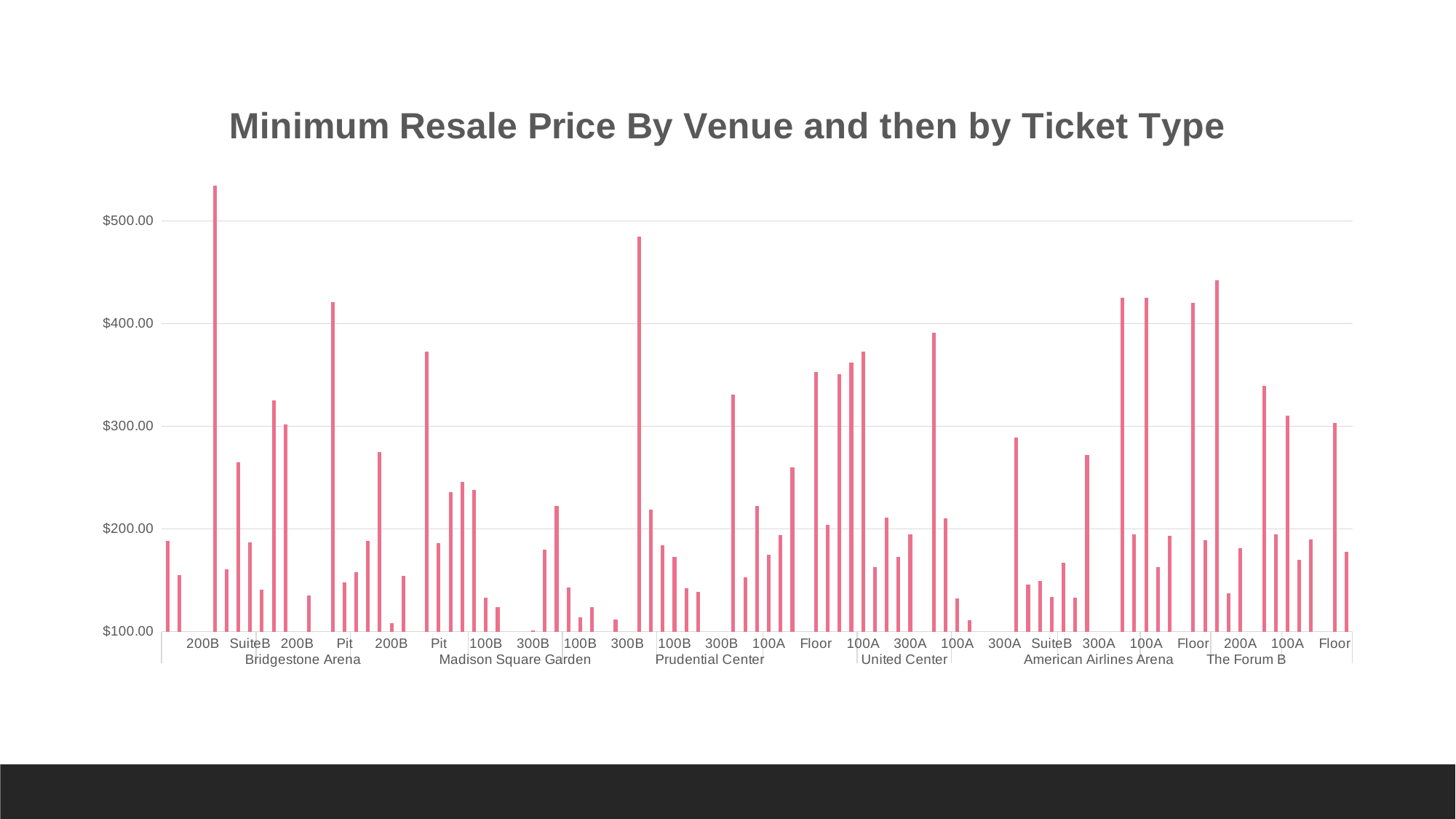

### Chart: Minimum Resale Price By Venue and then by Ticket Type

| Category | Total |
|---|---|
| 100A | 188.0 |
| 100B | 155.0 |
| 200A | 89.0 |
| 200B | 85.0 |
| Floor | 534.0 |
| Pit | 161.0 |
| SuiteA | 265.0 |
| SuiteB | 187.0 |
| 100A | 141.0 |
| 100B | 325.0 |
| 200A | 302.0 |
| 200B | 90.0 |
| 300A | 135.0 |
| 300B | 87.0 |
| Floor | 421.0 |
| Pit | 148.0 |
| 100A | 158.0 |
| 100B | 188.0 |
| 200A | 275.0 |
| 200B | 108.0 |
| 300A | 154.0 |
| 300B | 89.0 |
| Floor | 373.0 |
| Pit | 186.0 |
| SuiteA | 236.0 |
| SuiteB | 246.0 |
| 100A | 238.0 |
| 100B | 133.0 |
| 200A | 124.0 |
| 200B | 95.0 |
| 300A | 69.0 |
| 300B | 101.0 |
| Floor | 180.0 |
| Pit | 222.0 |
| 100A | 143.0 |
| 100B | 114.0 |
| 200A | 124.0 |
| 200B | 100.0 |
| 300A | 112.0 |
| 300B | 79.0 |
| Floor | 485.0 |
| Pit | 219.0 |
| 100A | 184.0 |
| 100B | 173.0 |
| 200A | 142.0 |
| 200B | 139.0 |
| 300A | 96.0 |
| 300B | 81.0 |
| Floor | 331.0 |
| Pit | 153.0 |
| SuiteA | 222.0 |
| 100A | 175.0 |
| 100B | 194.0 |
| 200A | 260.0 |
| 200B | 90.0 |
| Floor | 353.0 |
| Pit | 204.0 |
| SuiteA | 351.0 |
| SuiteB | 362.0 |
| 100A | 373.0 |
| 100B | 163.0 |
| 200A | 211.0 |
| 200B | 173.0 |
| 300A | 195.0 |
| 300B | 53.0 |
| Floor | 391.0 |
| Pit | 210.0 |
| 100A | 132.0 |
| 100B | 111.0 |
| 200A | 79.0 |
| 200B | 74.0 |
| 300A | 96.0 |
| Floor | 289.0 |
| Pit | 146.0 |
| SuiteA | 149.0 |
| SuiteB | 134.0 |
| 100A | 167.0 |
| 100B | 133.0 |
| 200B | 272.0 |
| 300A | 92.0 |
| 300B | 100.0 |
| Floor | 425.0 |
| Pit | 195.0 |
| 100A | 425.0 |
| 100B | 163.0 |
| 200A | 193.0 |
| 200B | 92.0 |
| Floor | 420.0 |
| Pit | 189.0 |
| 100A | 442.0 |
| 100B | 137.0 |
| 200A | 181.0 |
| 200B | 90.0 |
| Floor | 339.0 |
| Pit | 195.0 |
| 100A | 310.0 |
| 100B | 170.0 |
| 200A | 190.0 |
| 200B | 90.0 |
| Floor | 303.0 |
| Pit | 178.0 |